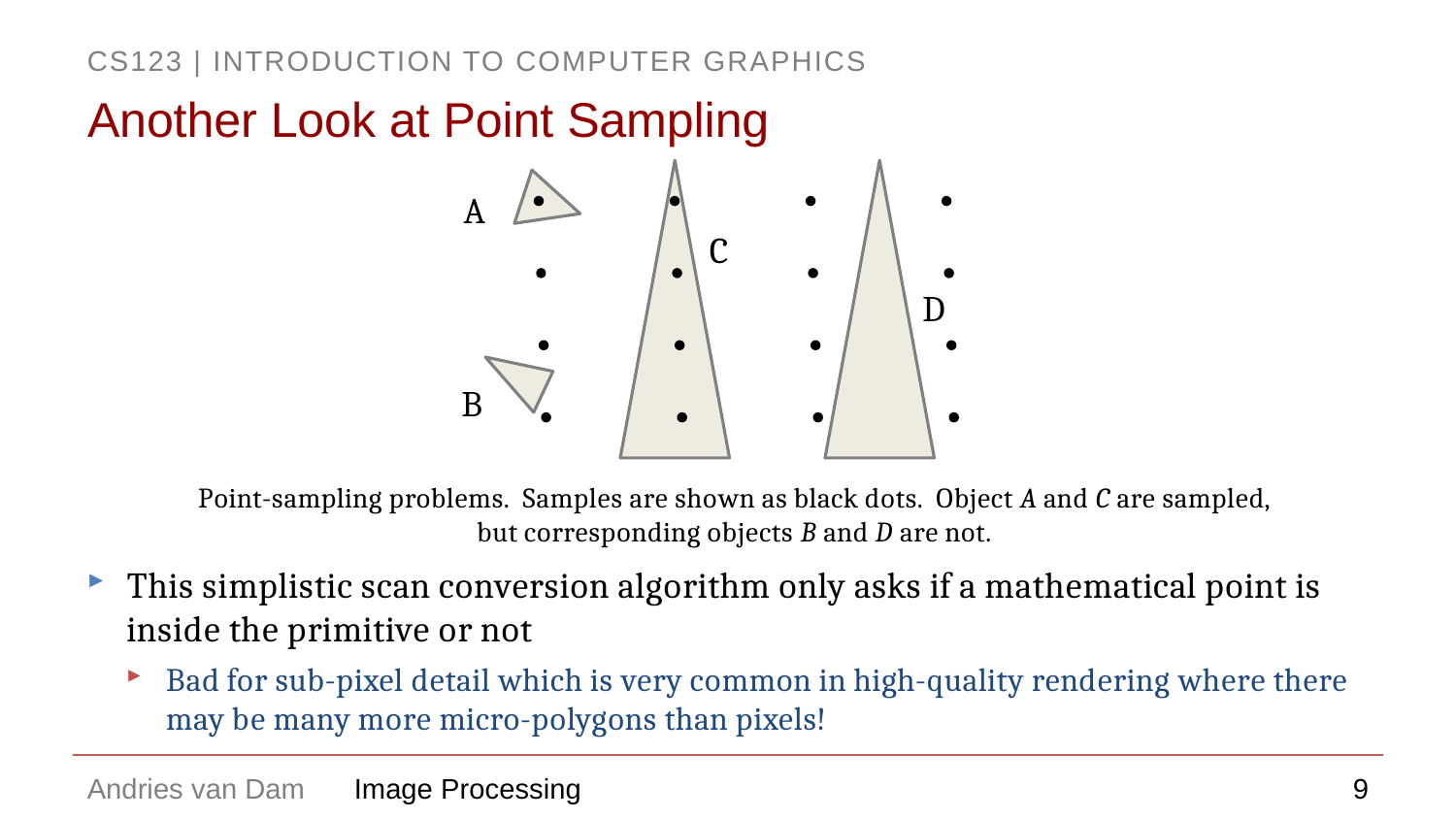

# Another Look at Point Sampling

A

C

D

B

Point-sampling problems.  Samples are shown as black dots.  Object A and C are sampled, but corresponding objects B and D are not.
This simplistic scan conversion algorithm only asks if a mathematical point is inside the primitive or not
Bad for sub-pixel detail which is very common in high-quality rendering where there may be many more micro-polygons than pixels!
9
Image Processing